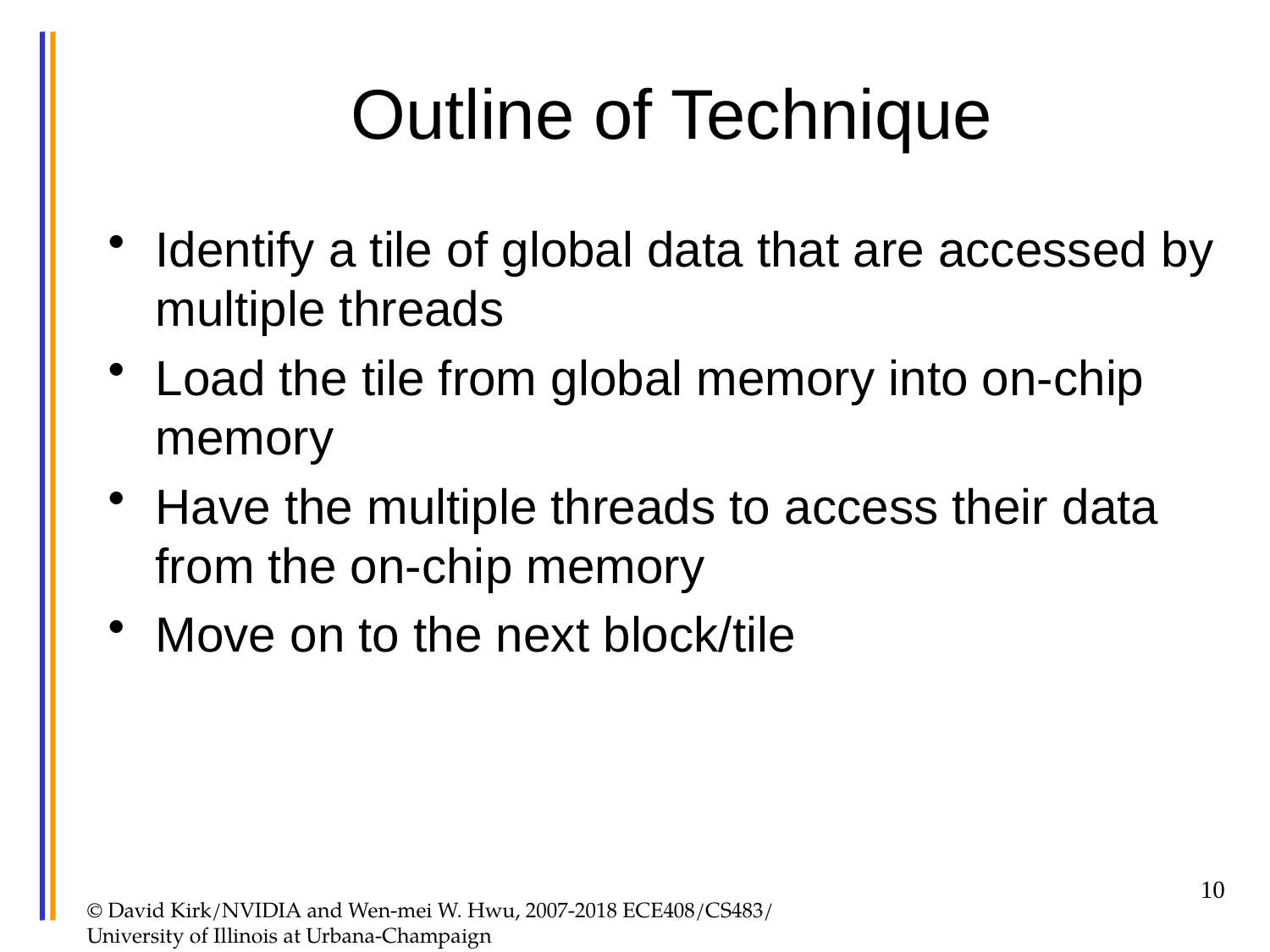

# Outline of Technique
Identify a tile of global data that are accessed by multiple threads
Load the tile from global memory into on-chip memory
Have the multiple threads to access their data from the on-chip memory
Move on to the next block/tile

10
© David Kirk/NVIDIA and Wen-mei W. Hwu, 2007-2018 ECE408/CS483/ University of Illinois at Urbana-Champaign